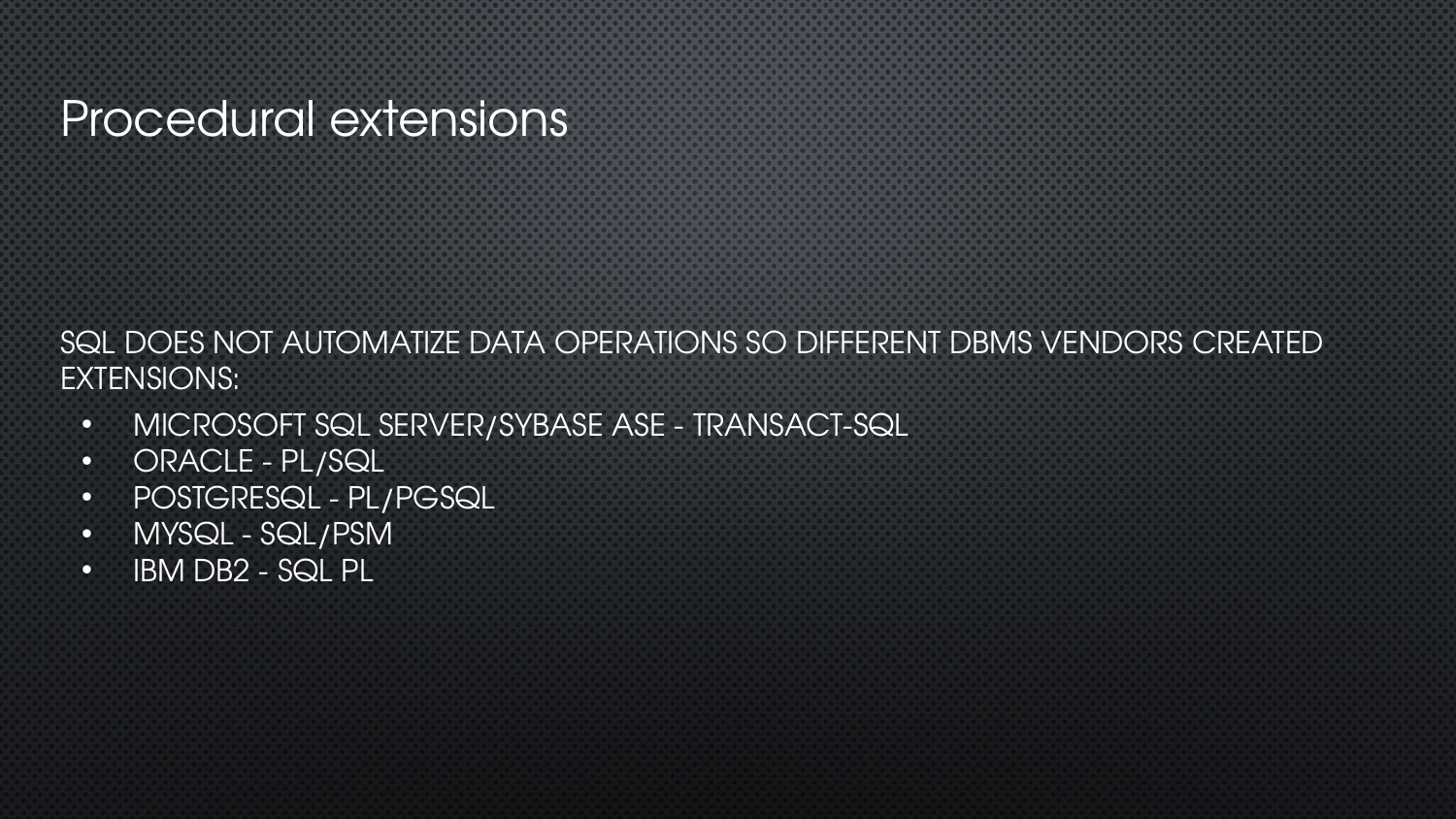

# Procedural extensions
SQL does not automatize data operations so different DBMS vendors created extensions:
Microsoft SQL Server/Sybase ASE - Transact-SQL
Oracle - PL/SQL
PostgreSQL - PL/pgSQL
MySQL - SQL/PSM
IBM DB2 - SQL PL